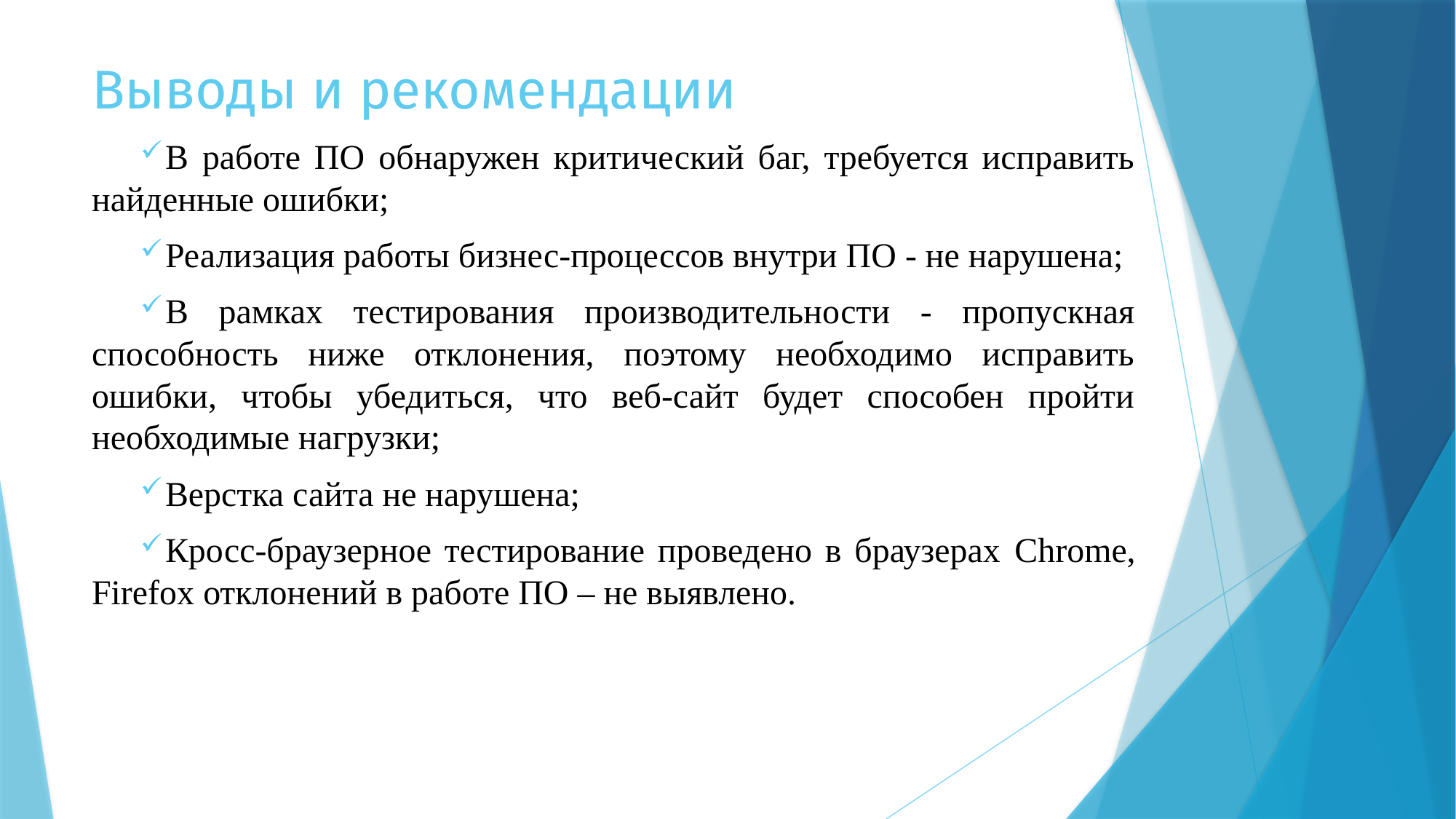

# Выводы и рекомендации
В работе ПО обнаружен критический баг, требуется исправить найденные ошибки;
Реализация работы бизнес-процессов внутри ПО - не нарушена;
В рамках тестирования производительности - пропускная способность ниже отклонения, поэтому необходимо исправить ошибки, чтобы убедиться, что веб-сайт будет способен пройти необходимые нагрузки;
Верстка сайта не нарушена;
Кросс-браузерное тестирование проведено в браузерах Chrome, Firefox отклонений в работе ПО – не выявлено.